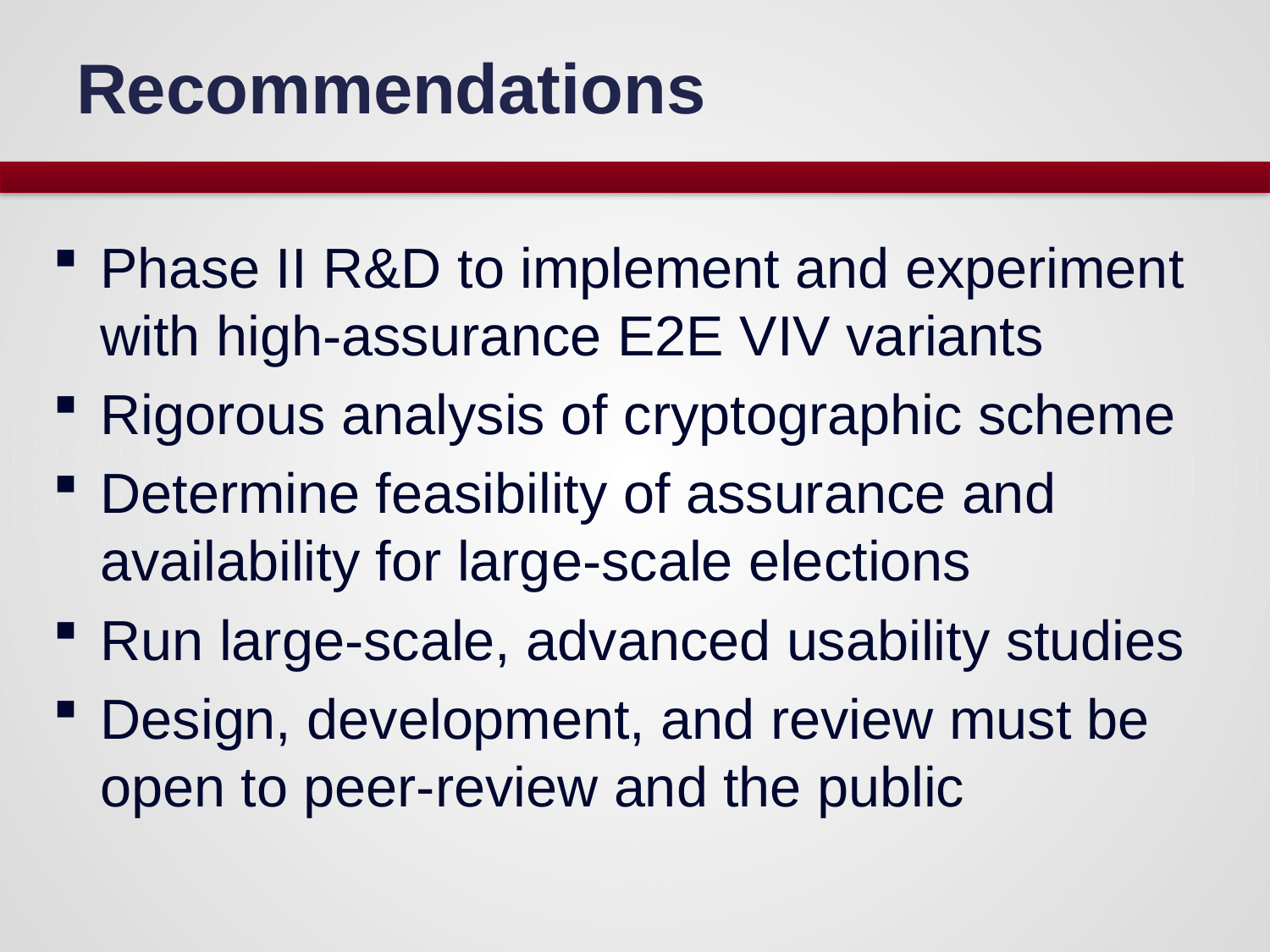

# Recommendations
Phase II R&D to implement and experiment with high-assurance E2E VIV variants
Rigorous analysis of cryptographic scheme
Determine feasibility of assurance and availability for large-scale elections
Run large-scale, advanced usability studies
Design, development, and review must be open to peer-review and the public